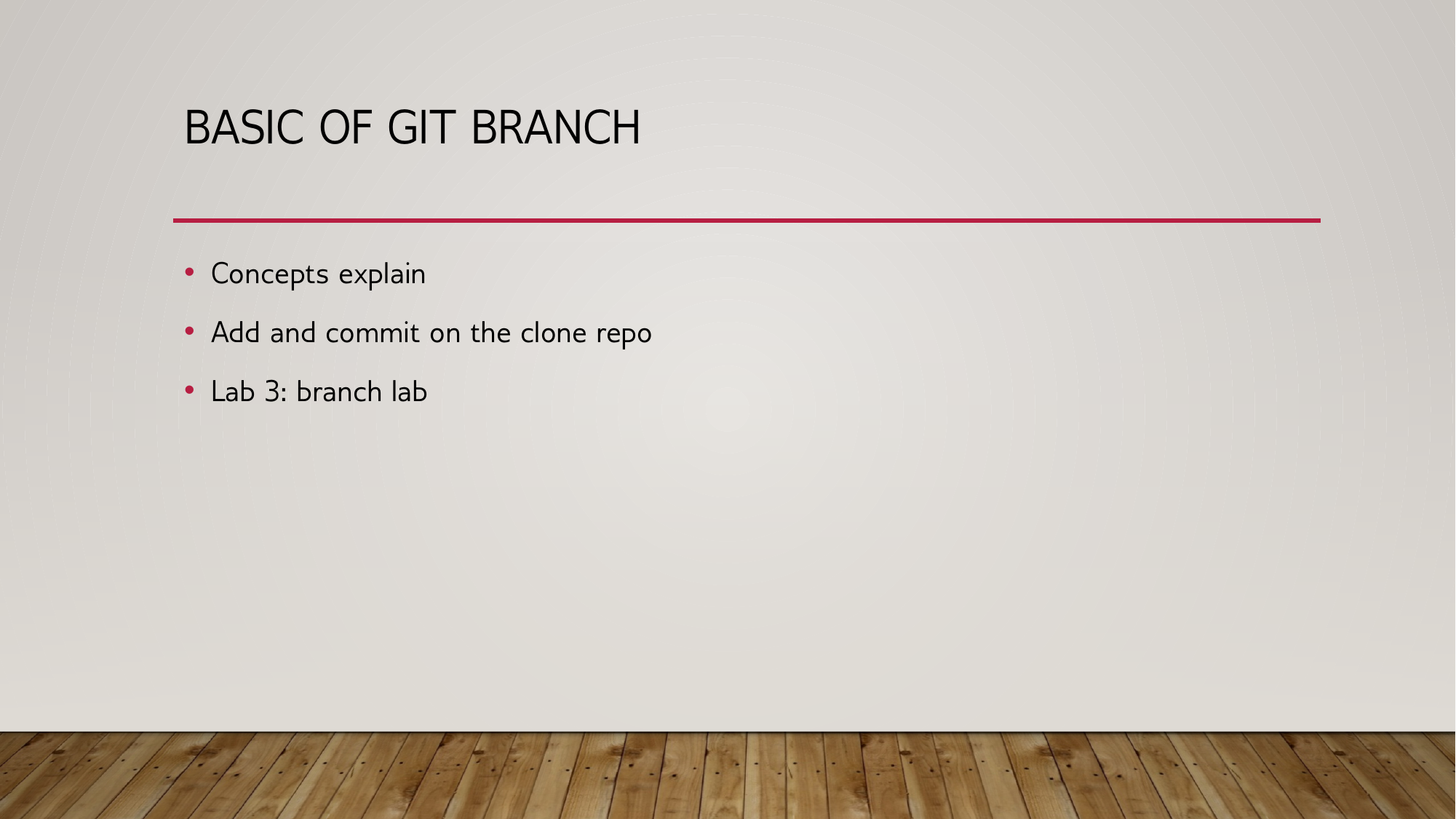

# Basic of git branch
Concepts explain
Add and commit on the clone repo
Lab 3: branch lab